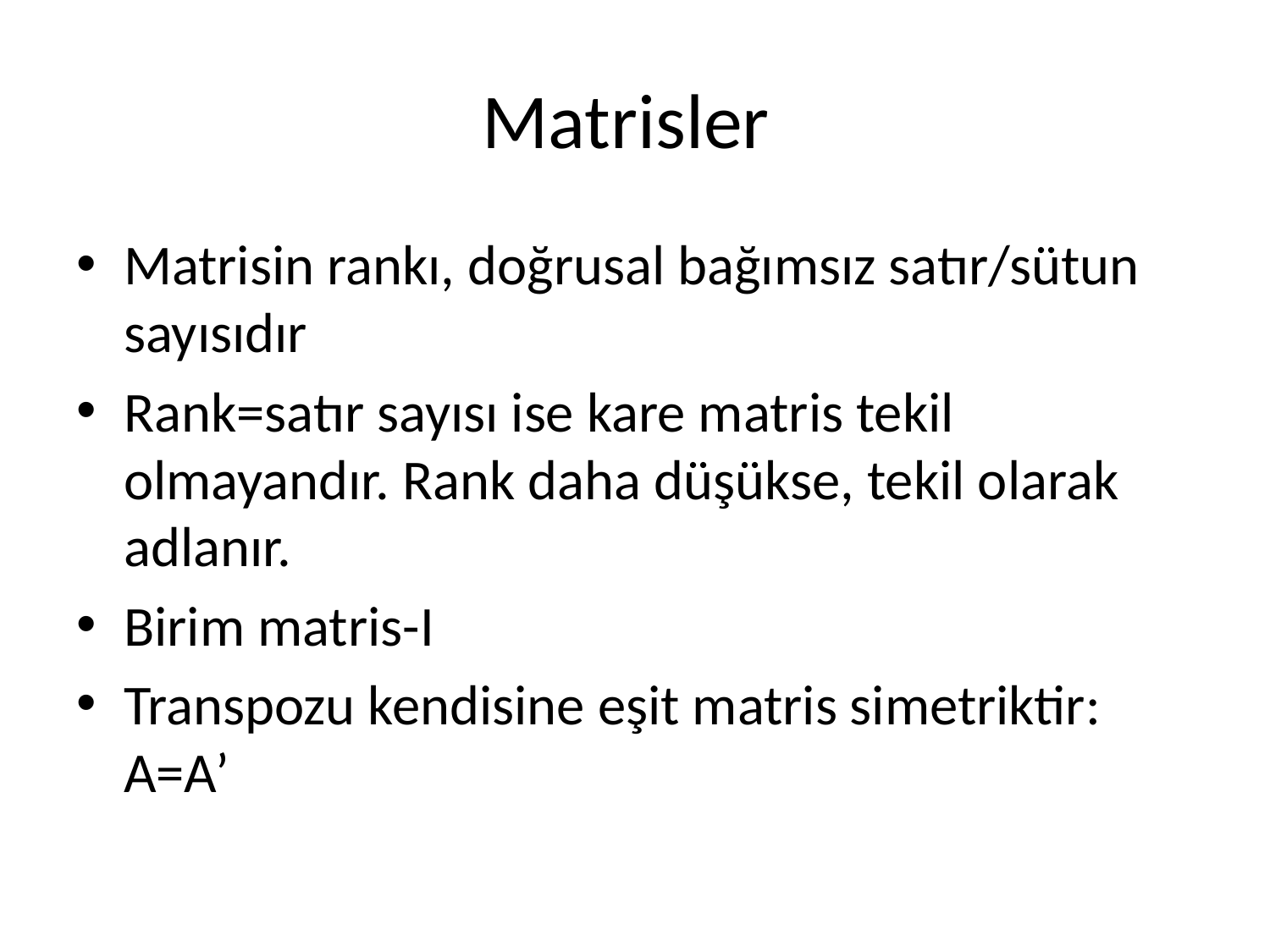

# Matrisler
Matrisin rankı, doğrusal bağımsız satır/sütun sayısıdır
Rank=satır sayısı ise kare matris tekil olmayandır. Rank daha düşükse, tekil olarak adlanır.
Birim matris-I
Transpozu kendisine eşit matris simetriktir: A=A’